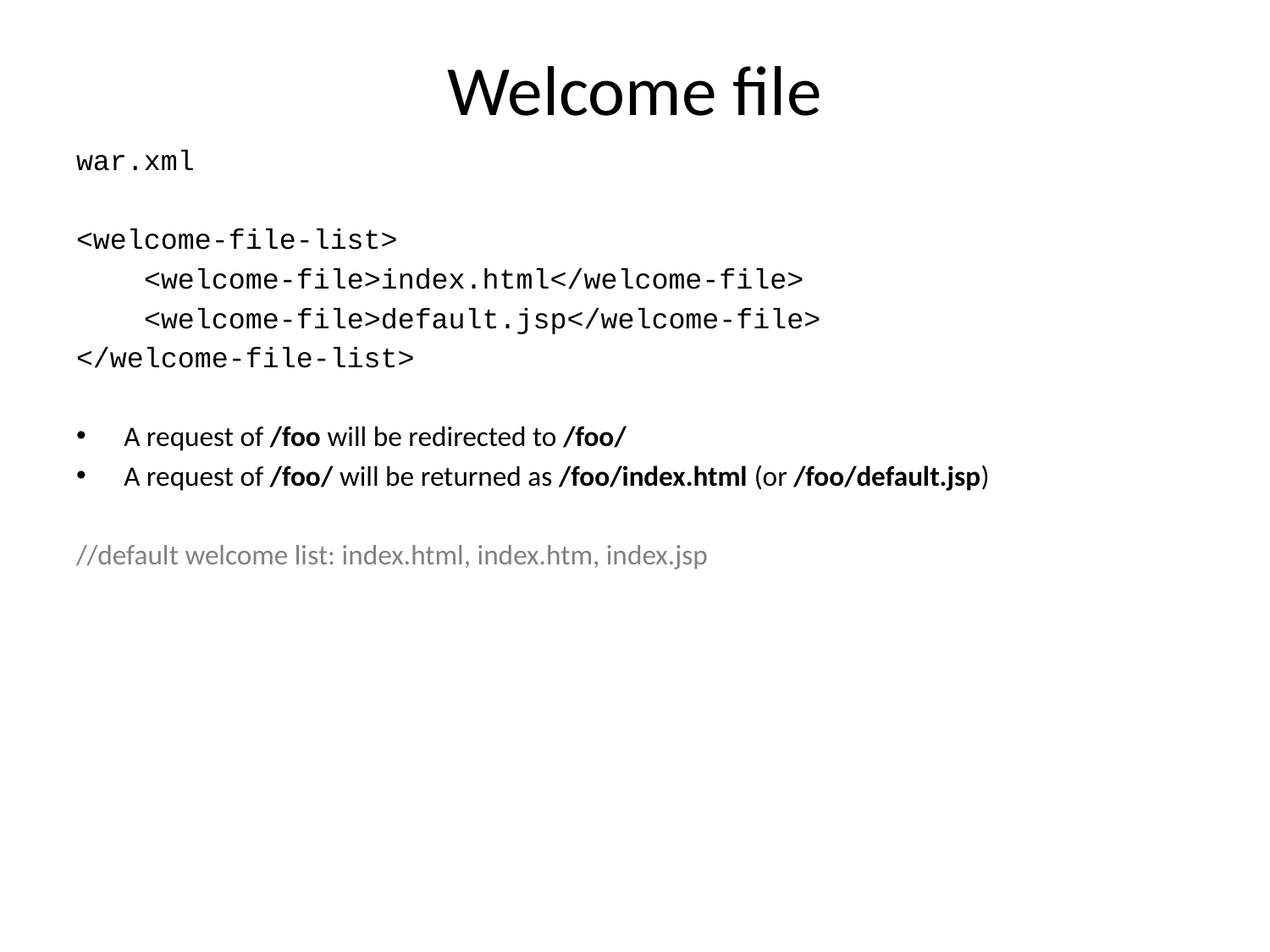

# Welcome file
war.xml

<welcome-file-list>
    <welcome-file>index.html</welcome-file>
    <welcome-file>default.jsp</welcome-file>
</welcome-file-list>

A request of /foo will be redirected to /foo/
A request of /foo/ will be returned as /foo/index.html (or /foo/default.jsp)

//default welcome list: index.html, index.htm, index.jsp